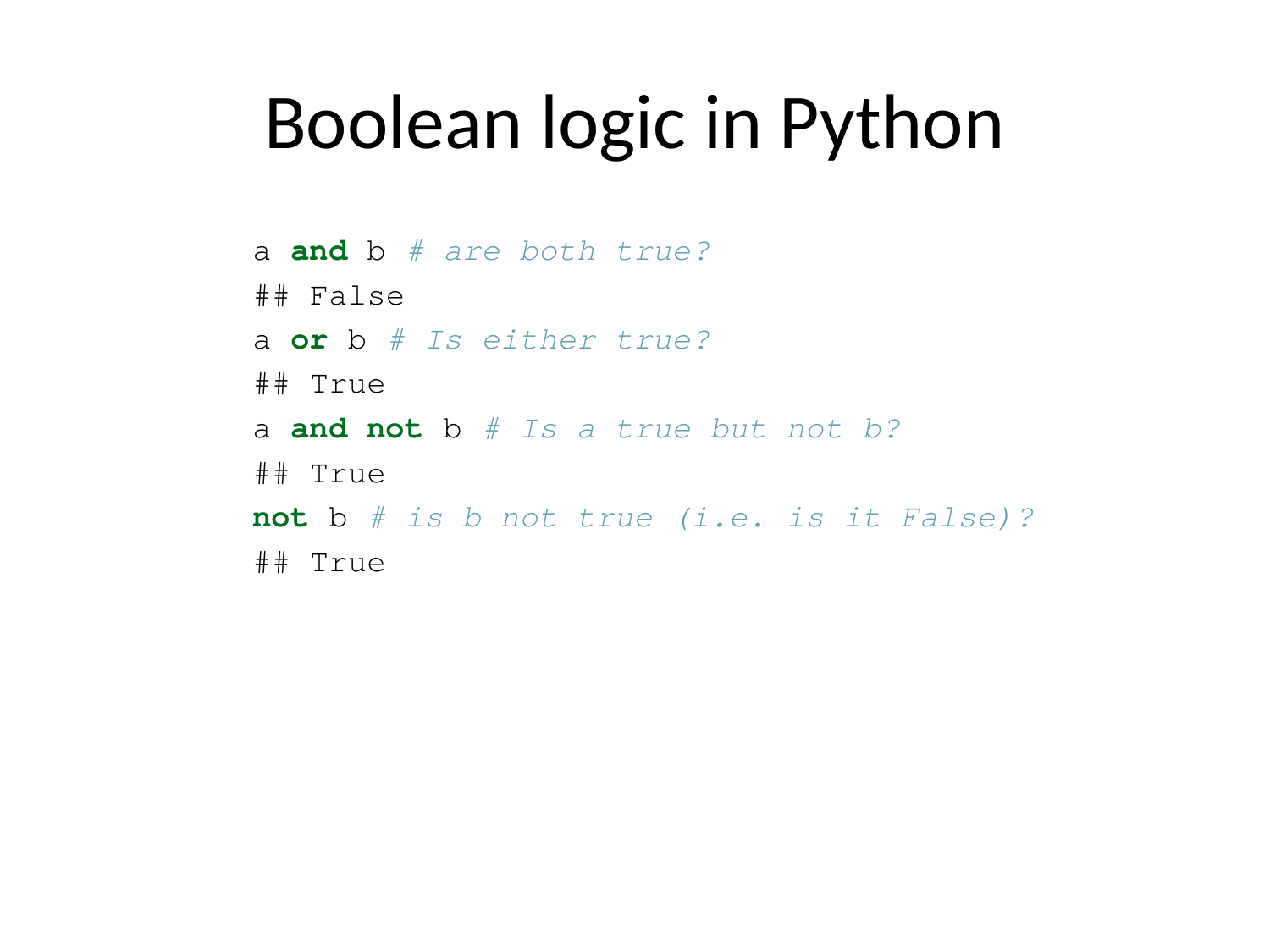

# Boolean logic in Python
a and b # are both true?
## False
a or b # Is either true?
## True
a and not b # Is a true but not b?
## True
not b # is b not true (i.e. is it False)?
## True